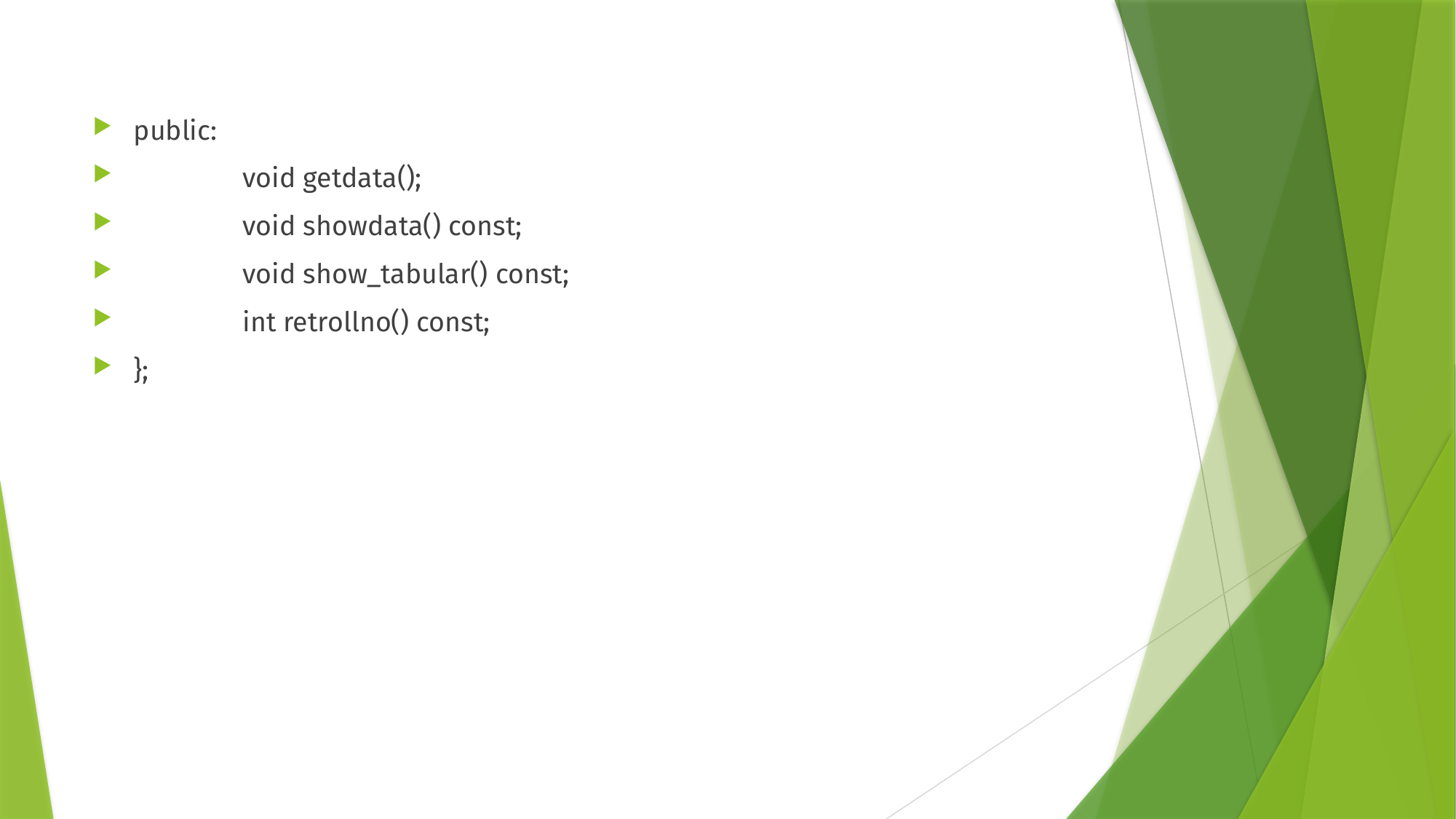

public:
	void getdata();
	void showdata() const;
	void show_tabular() const;
	int retrollno() const;
};